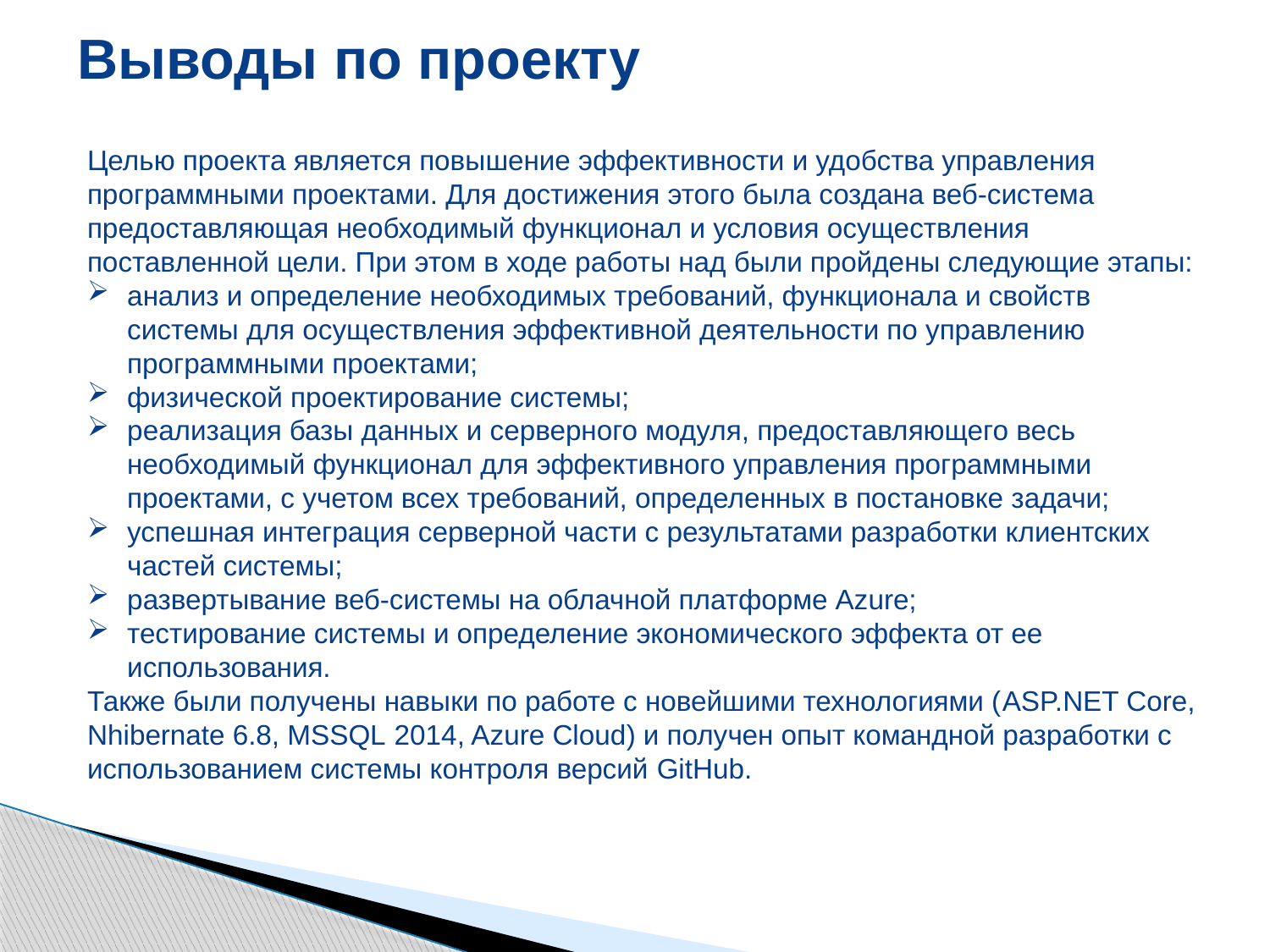

Выводы по проекту
Целью проекта является повышение эффективности и удобства управления программными проектами. Для достижения этого была создана веб-система предоставляющая необходимый функционал и условия осуществления поставленной цели. При этом в ходе работы над были пройдены следующие этапы:
анализ и определение необходимых требований, функционала и свойств системы для осуществления эффективной деятельности по управлению программными проектами;
физической проектирование системы;
реализация базы данных и серверного модуля, предоставляющего весь необходимый функционал для эффективного управления программными проектами, с учетом всех требований, определенных в постановке задачи;
успешная интеграция серверной части с результатами разработки клиентских частей системы;
развертывание веб-системы на облачной платформе Azure;
тестирование системы и определение экономического эффекта от ее использования.
Также были получены навыки по работе с новейшими технологиями (ASP.NET Core, Nhibernate 6.8, MSSQL 2014, Azure Cloud) и получен опыт командной разработки с использованием системы контроля версий GitHub.